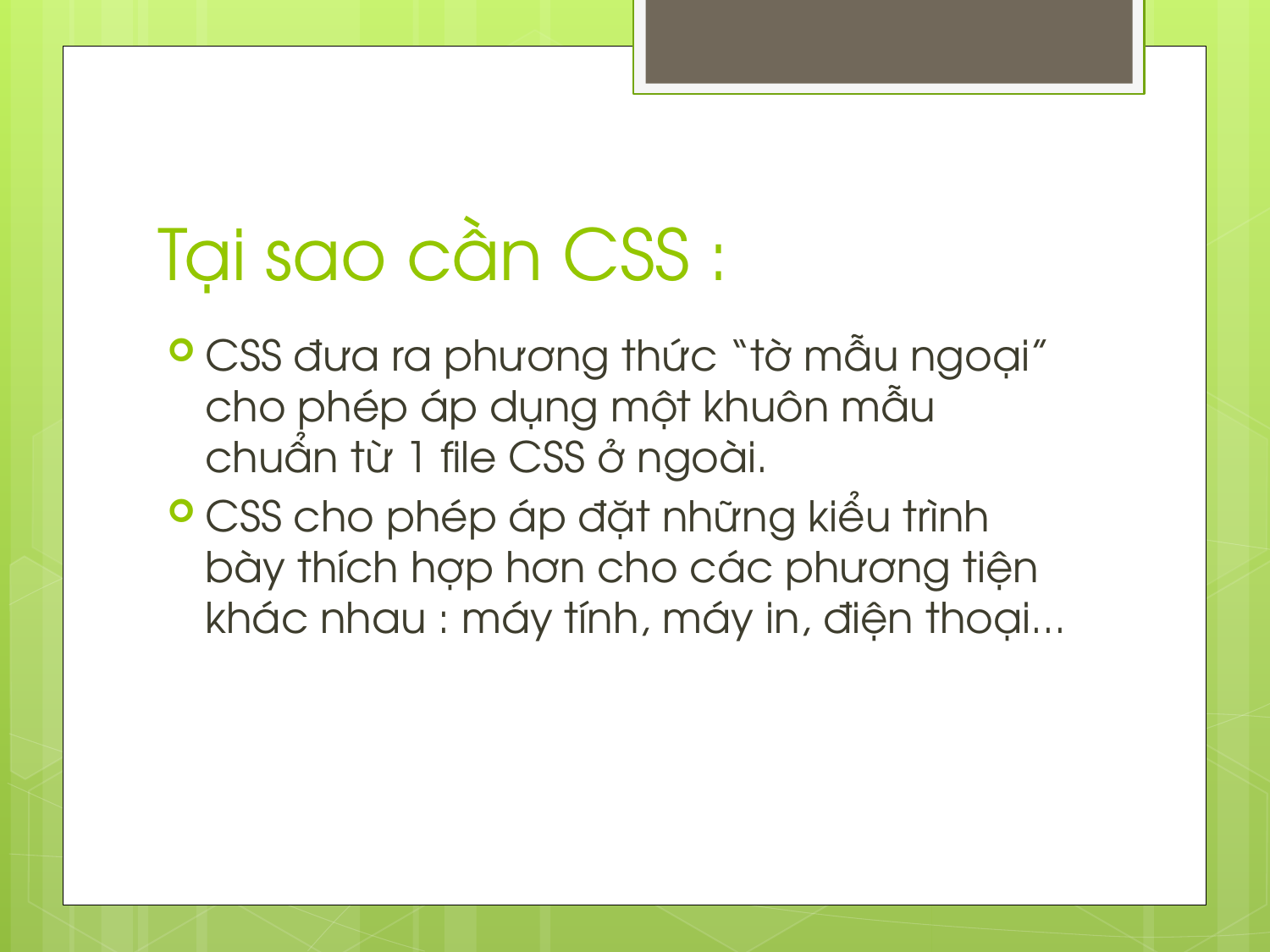

# Tại sao cần CSS :
CSS đưa ra phương thức “tờ mẫu ngoại” cho phép áp dụng một khuôn mẫu chuẩn từ 1 file CSS ở ngoài.
CSS cho phép áp đặt những kiểu trình bày thích hợp hơn cho các phương tiện khác nhau : máy tính, máy in, điện thoại...